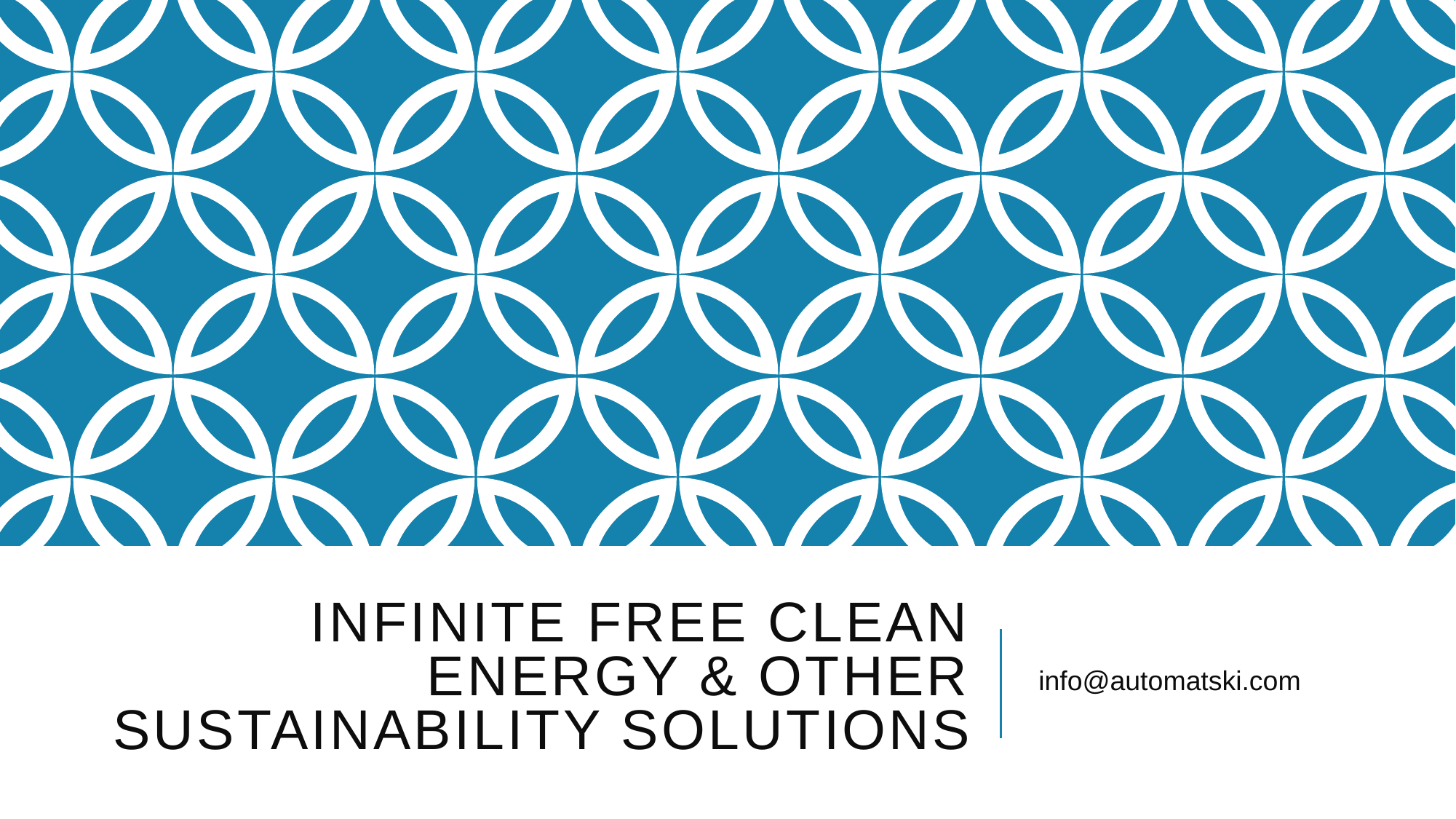

# Infinite Free Clean Energy & Other Sustainability Solutions
info@automatski.com